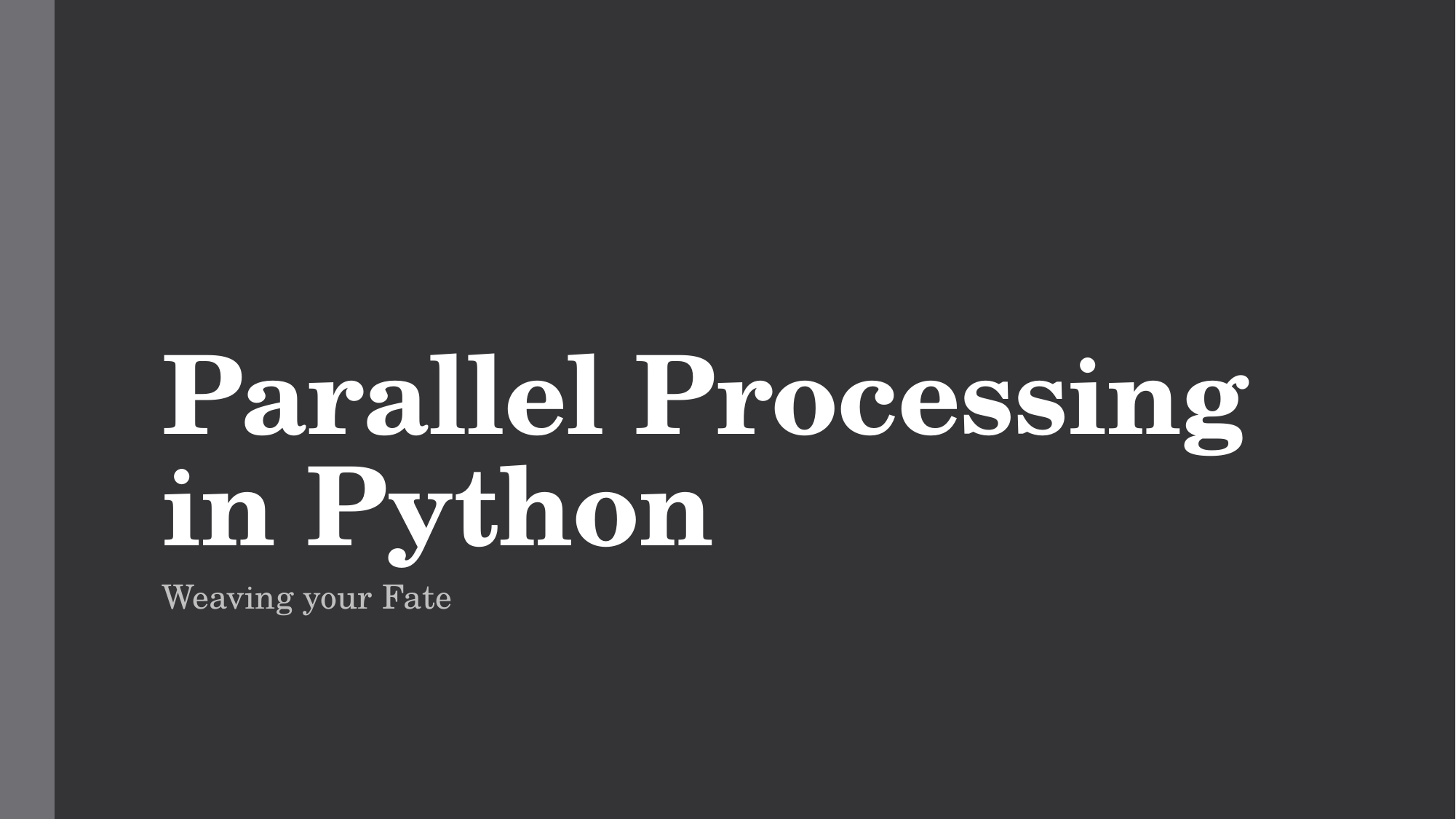

# Parallel Processing in Python
Weaving your Fate